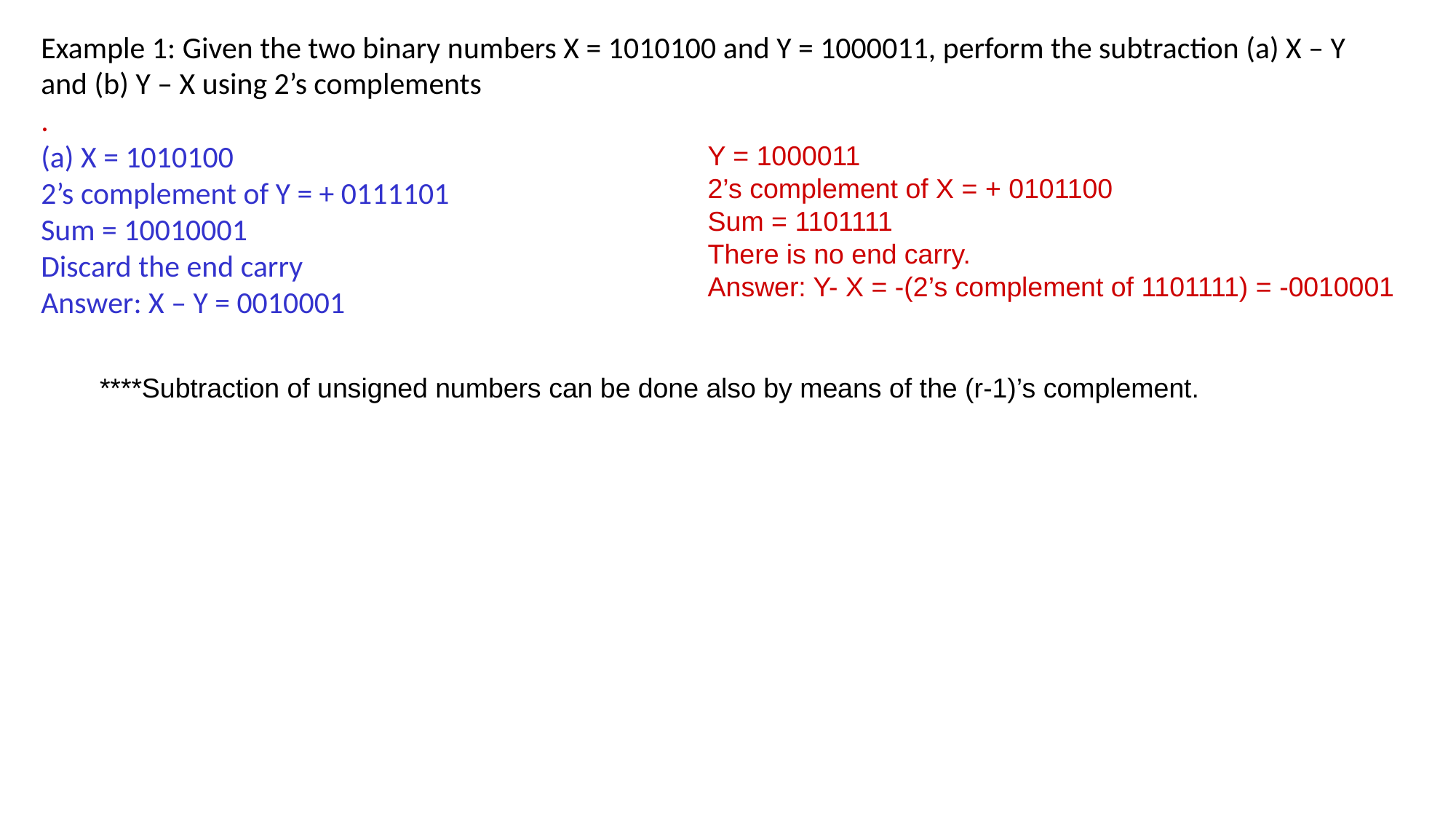

Example 1: Given the two binary numbers X = 1010100 and Y = 1000011, perform the subtraction (a) X – Y
and (b) Y – X using 2’s complements
.
(a) X = 1010100
2’s complement of Y = + 0111101
Sum = 10010001
Discard the end carry
Answer: X – Y = 0010001
Y = 1000011
2’s complement of X = + 0101100
Sum = 1101111
There is no end carry.
Answer: Y- X = -(2’s complement of 1101111) = -0010001
****Subtraction of unsigned numbers can be done also by means of the (r-1)’s complement.